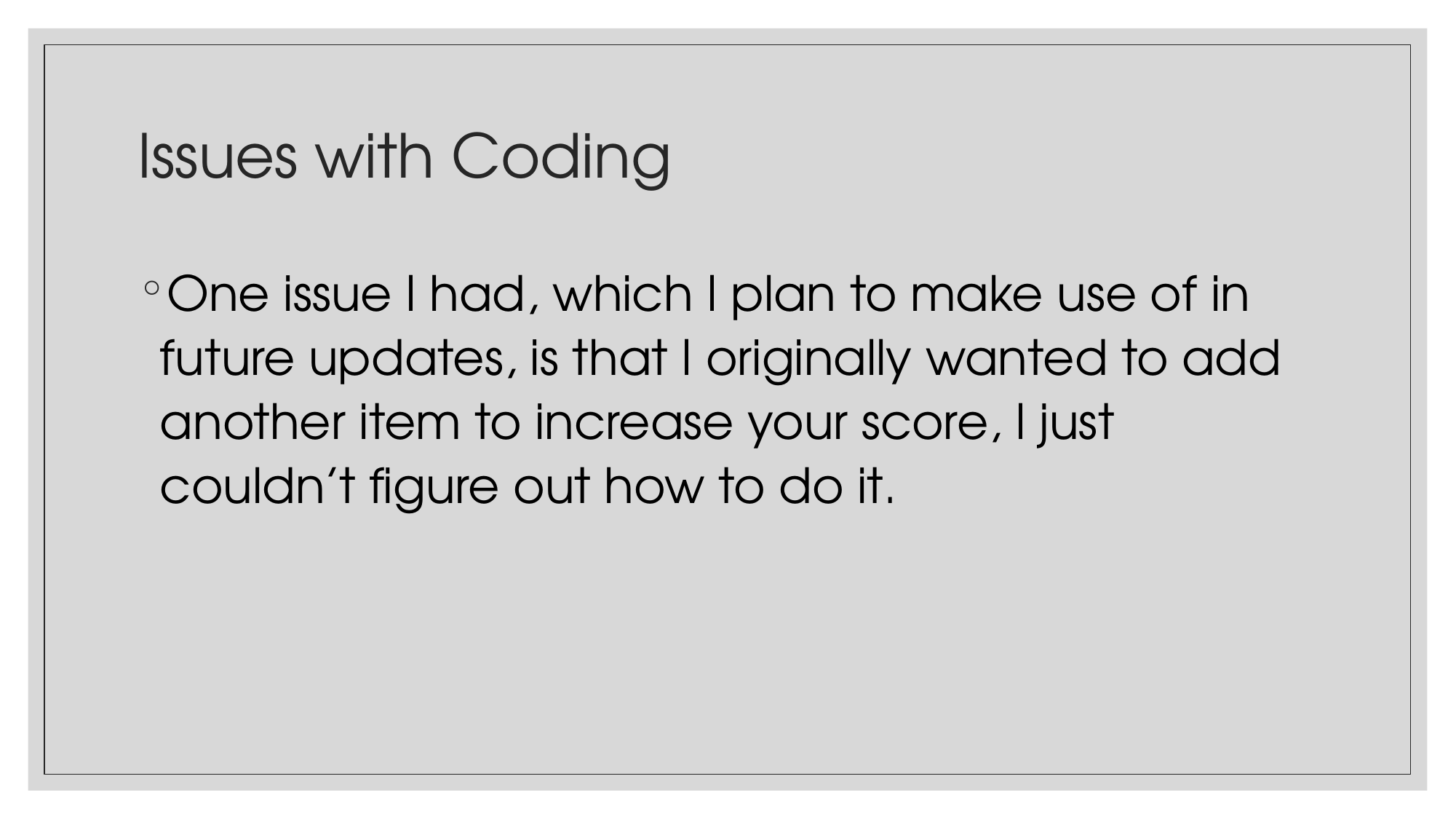

# Issues with Coding
One issue I had, which I plan to make use of in future updates, is that I originally wanted to add another item to increase your score, I just couldn’t figure out how to do it.